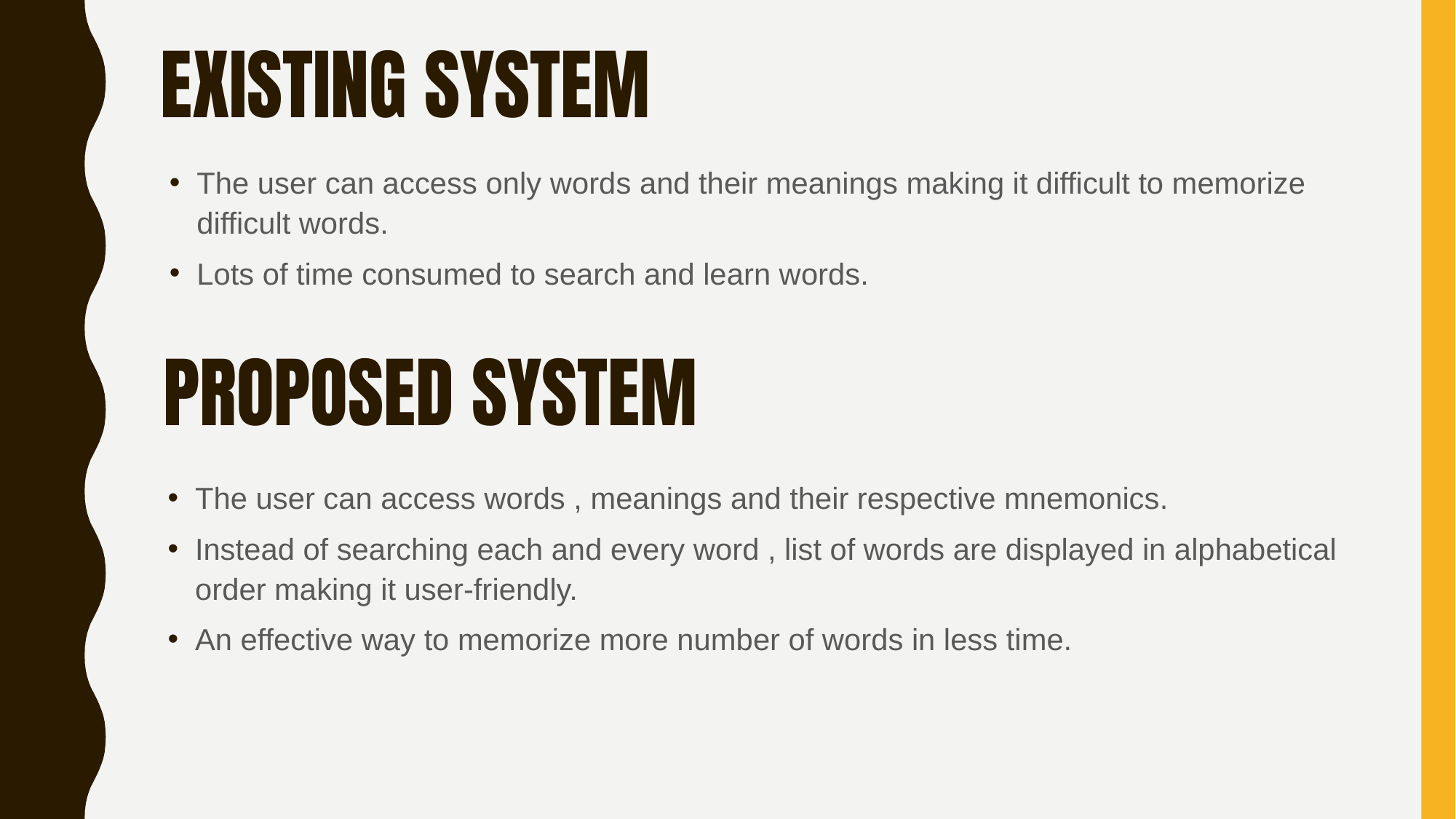

# EXISTING SYSTEM
The user can access only words and their meanings making it difficult to memorize difficult words.
Lots of time consumed to search and learn words.

PROPOSED SYSTEM
The user can access words , meanings and their respective mnemonics.
Instead of searching each and every word , list of words are displayed in alphabetical order making it user-friendly.
An effective way to memorize more number of words in less time.